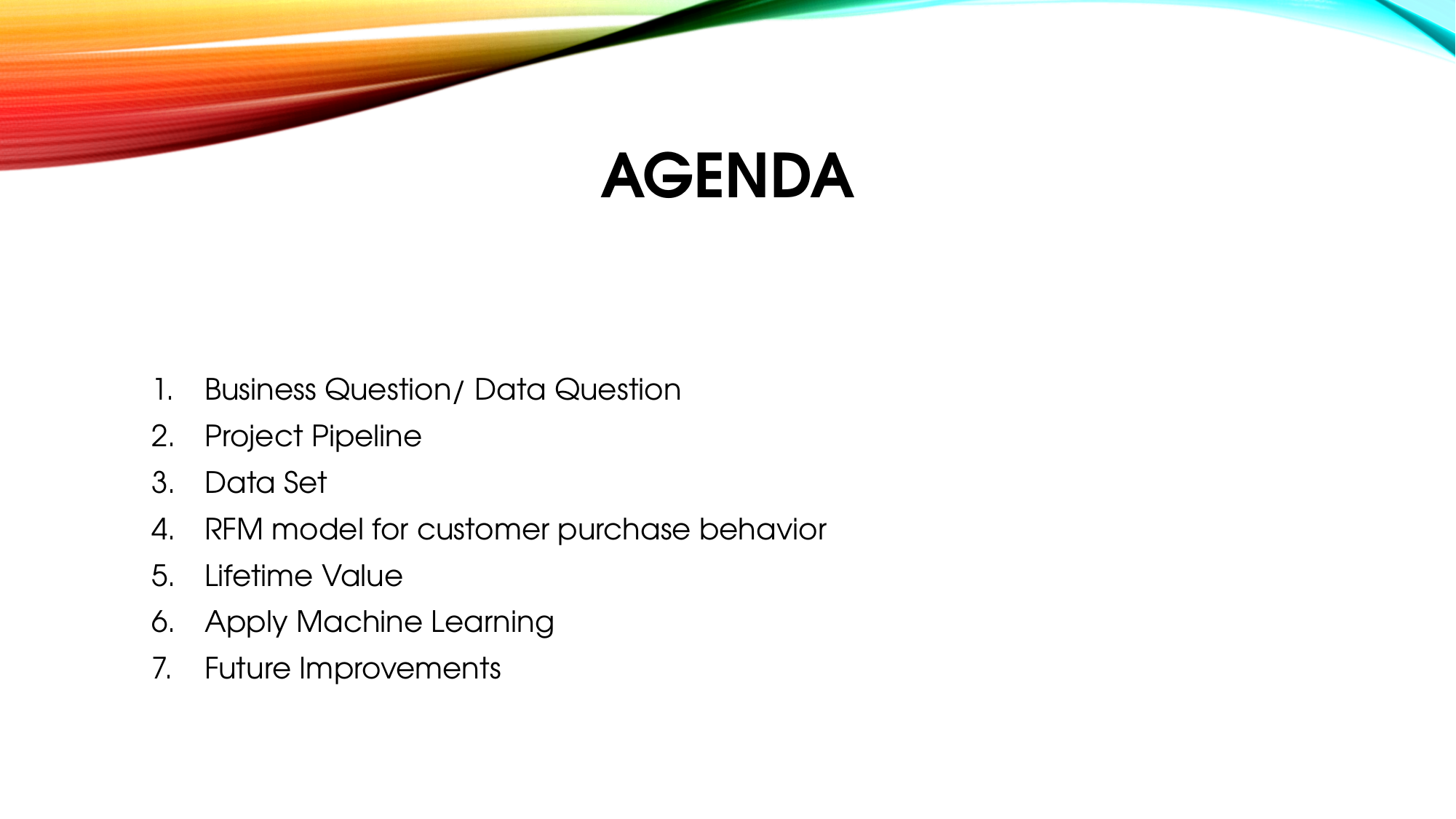

# Agenda
Business Question/ Data Question
Project Pipeline
Data Set
RFM model for customer purchase behavior
Lifetime Value
Apply Machine Learning
Future Improvements